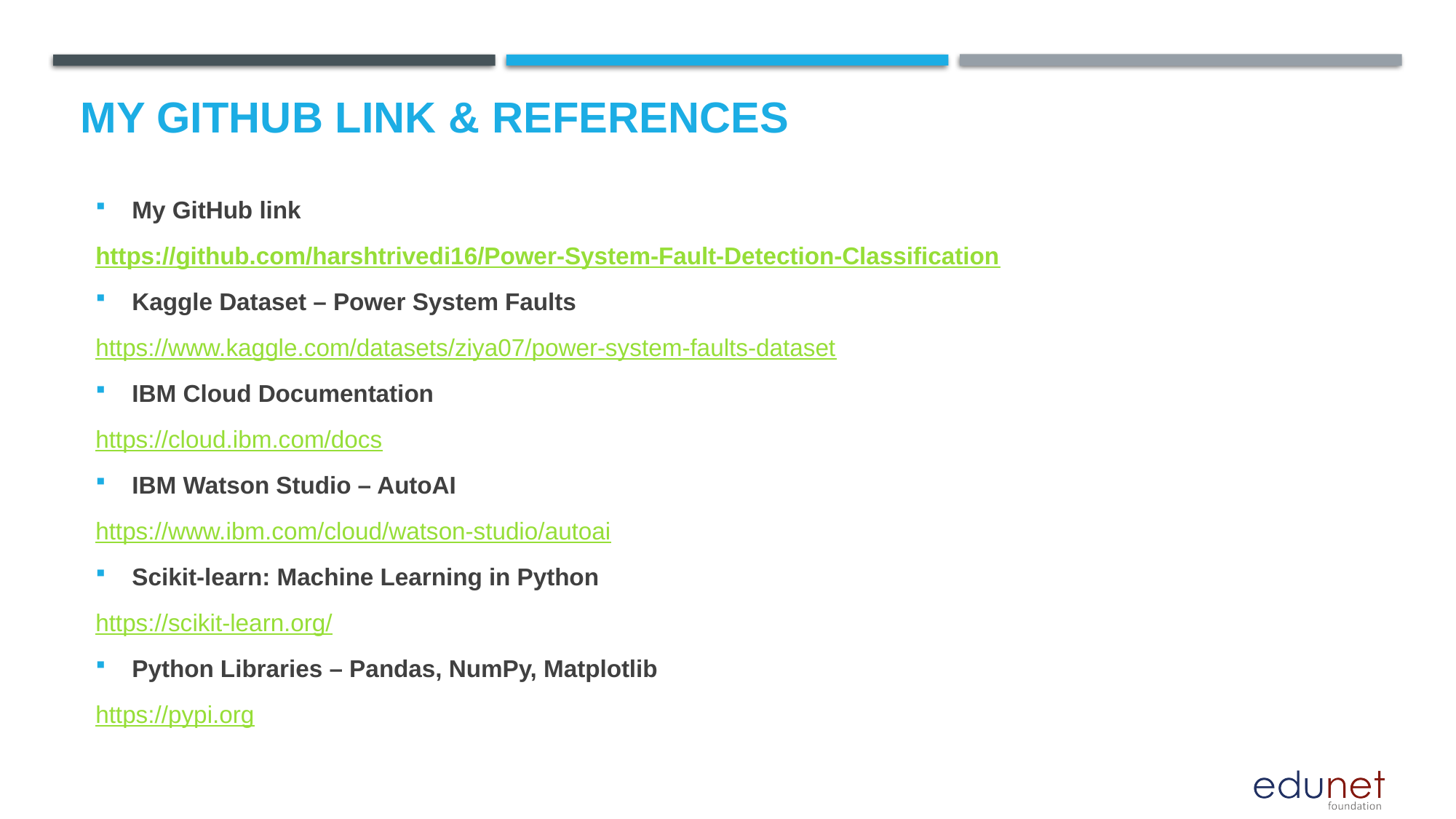

# My GitHub link & References
My GitHub link
https://github.com/harshtrivedi16/Power-System-Fault-Detection-Classification
Kaggle Dataset – Power System Faults
https://www.kaggle.com/datasets/ziya07/power-system-faults-dataset
IBM Cloud Documentation
https://cloud.ibm.com/docs
IBM Watson Studio – AutoAI
https://www.ibm.com/cloud/watson-studio/autoai
Scikit-learn: Machine Learning in Python
https://scikit-learn.org/
Python Libraries – Pandas, NumPy, Matplotlib
https://pypi.org